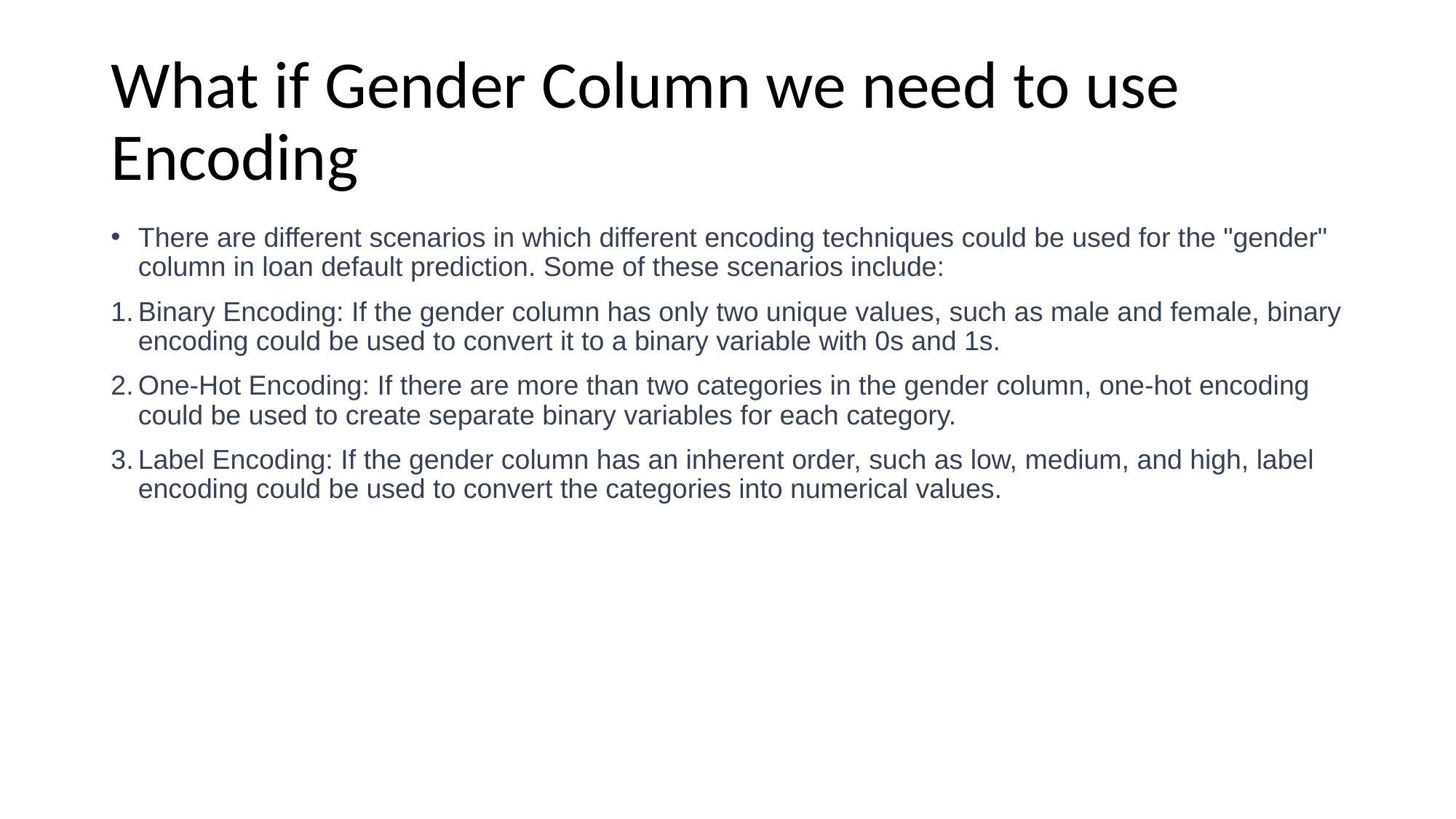

# What if Gender Column we need to use Encoding
There are different scenarios in which different encoding techniques could be used for the "gender" column in loan default prediction. Some of these scenarios include:
Binary Encoding: If the gender column has only two unique values, such as male and female, binary encoding could be used to convert it to a binary variable with 0s and 1s.
One-Hot Encoding: If there are more than two categories in the gender column, one-hot encoding could be used to create separate binary variables for each category.
Label Encoding: If the gender column has an inherent order, such as low, medium, and high, label encoding could be used to convert the categories into numerical values.